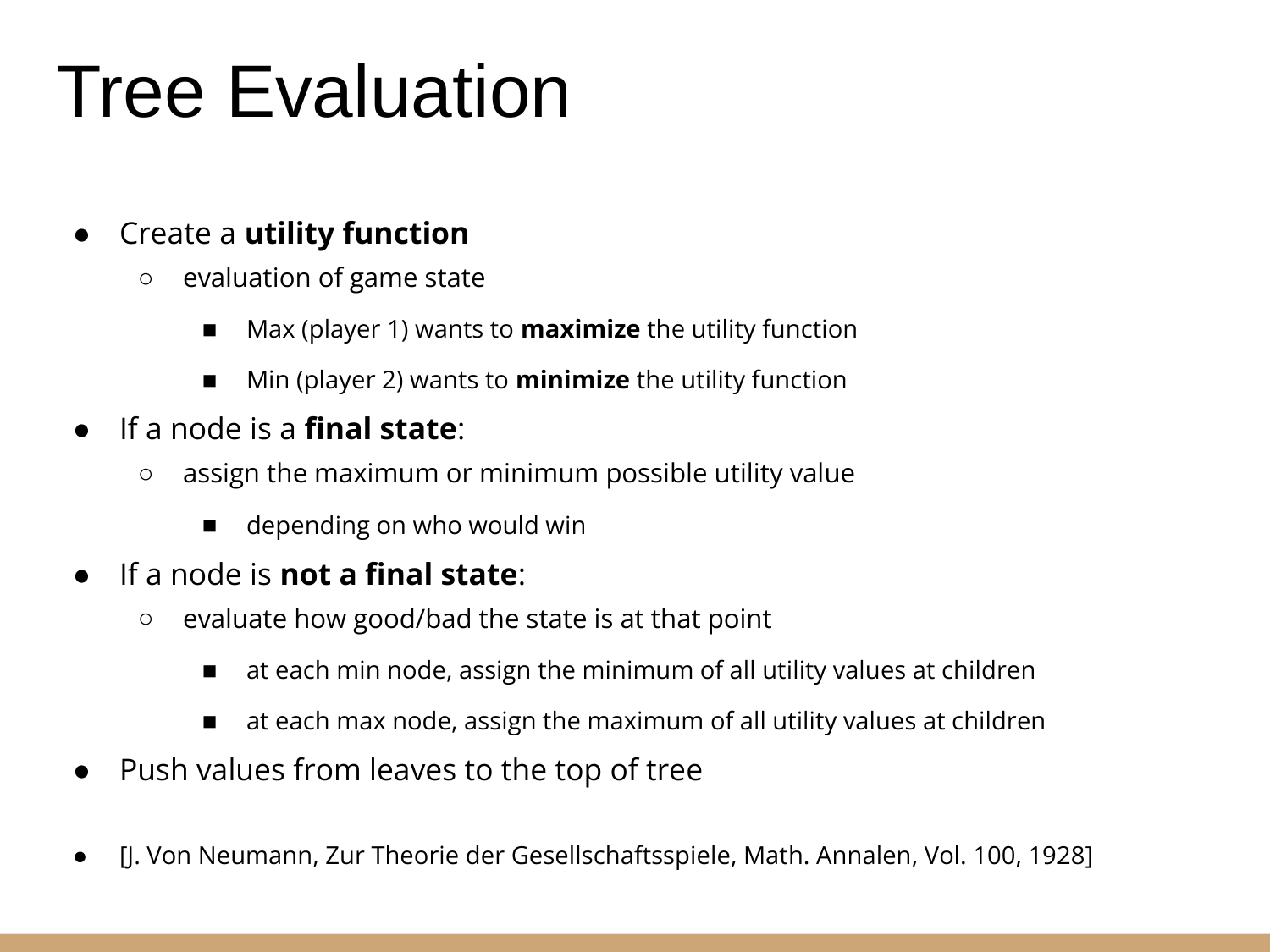

Tree Evaluation
Create a utility function
evaluation of game state
Max (player 1) wants to maximize the utility function
Min (player 2) wants to minimize the utility function
If a node is a final state:
assign the maximum or minimum possible utility value
depending on who would win
If a node is not a final state:
evaluate how good/bad the state is at that point
at each min node, assign the minimum of all utility values at children
at each max node, assign the maximum of all utility values at children
Push values from leaves to the top of tree

[J. Von Neumann, Zur Theorie der Gesellschaftsspiele, Math. Annalen, Vol. 100, 1928]